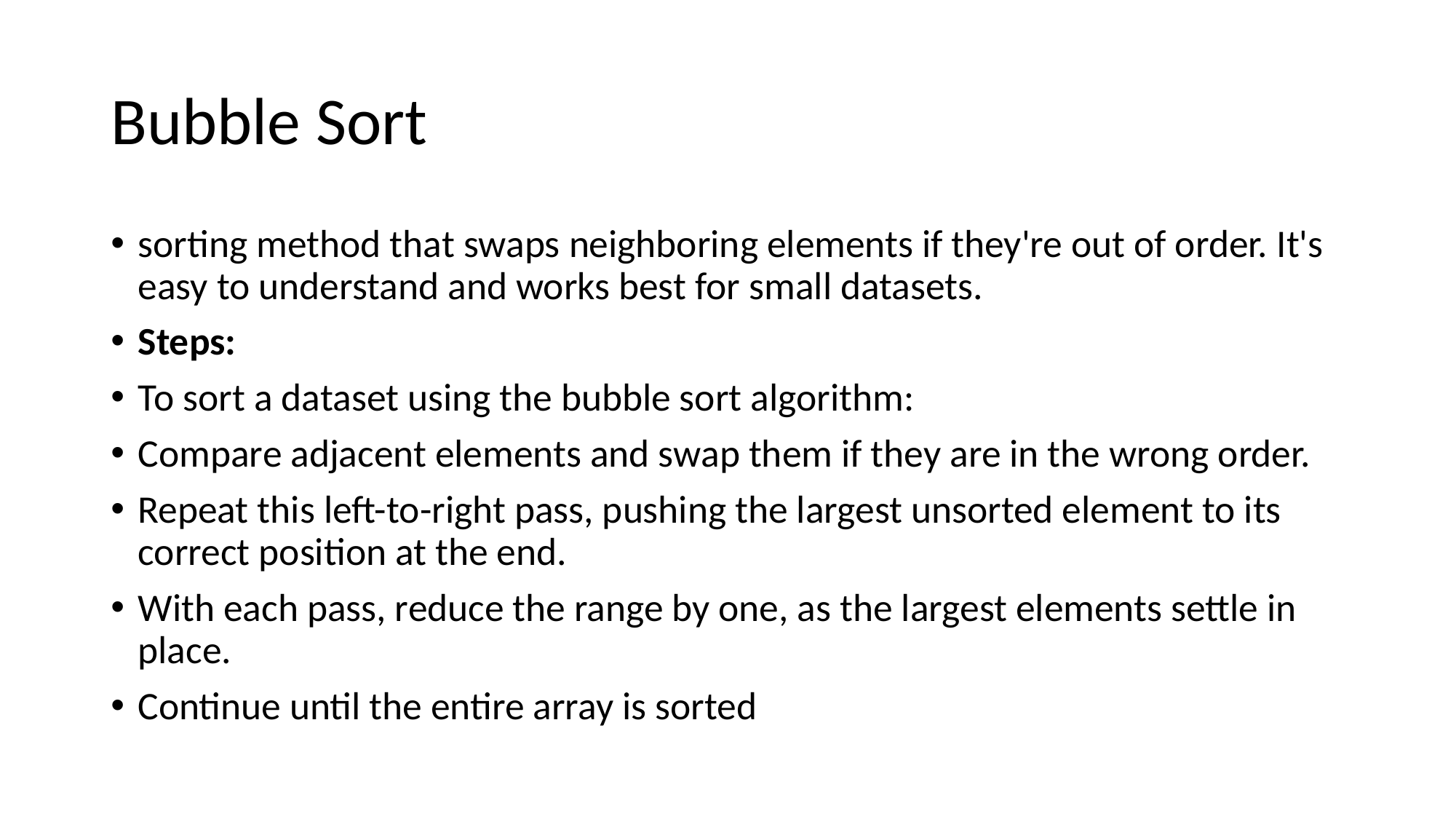

# Bubble Sort
sorting method that swaps neighboring elements if they're out of order. It's easy to understand and works best for small datasets.
Steps:
To sort a dataset using the bubble sort algorithm:
Compare adjacent elements and swap them if they are in the wrong order.
Repeat this left-to-right pass, pushing the largest unsorted element to its correct position at the end.
With each pass, reduce the range by one, as the largest elements settle in place.
Continue until the entire array is sorted